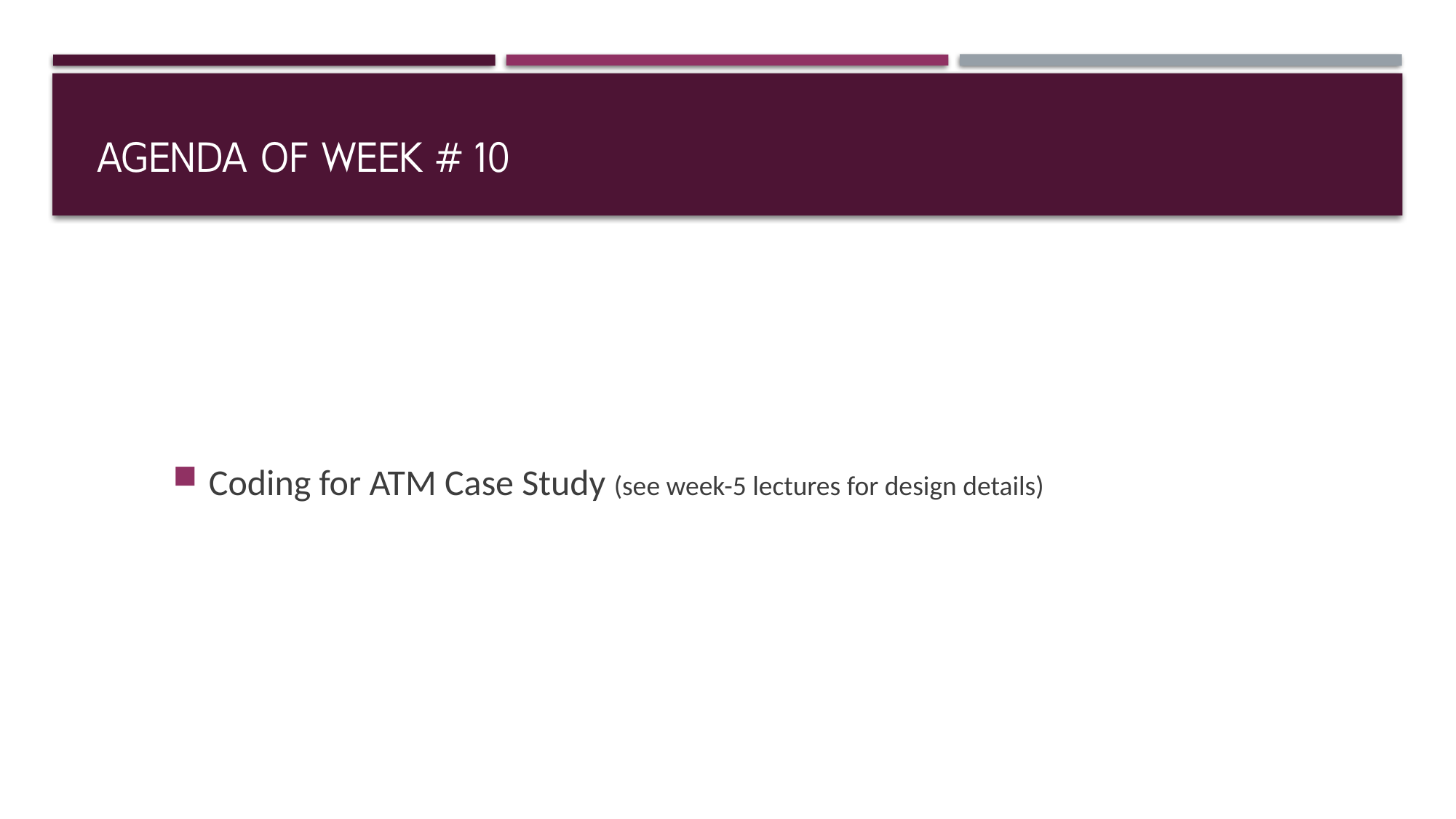

# Agenda of Week # 10
Coding for ATM Case Study (see week-5 lectures for design details)